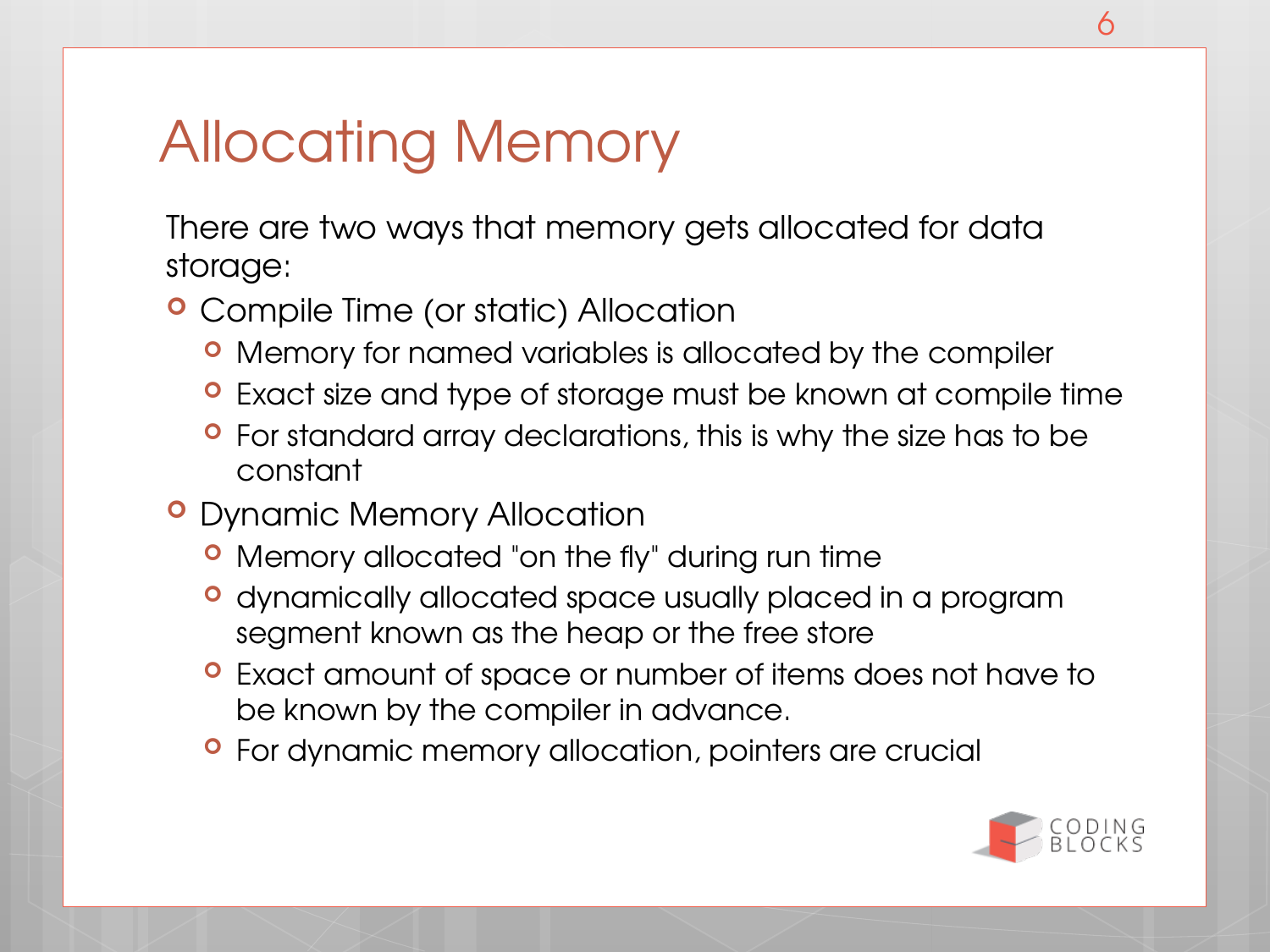

6
# Allocating Memory
There are two ways that memory gets allocated for data storage:
Compile Time (or static) Allocation
Memory for named variables is allocated by the compiler
Exact size and type of storage must be known at compile time
For standard array declarations, this is why the size has to be constant
Dynamic Memory Allocation
Memory allocated "on the fly" during run time
dynamically allocated space usually placed in a program segment known as the heap or the free store
Exact amount of space or number of items does not have to be known by the compiler in advance.
For dynamic memory allocation, pointers are crucial